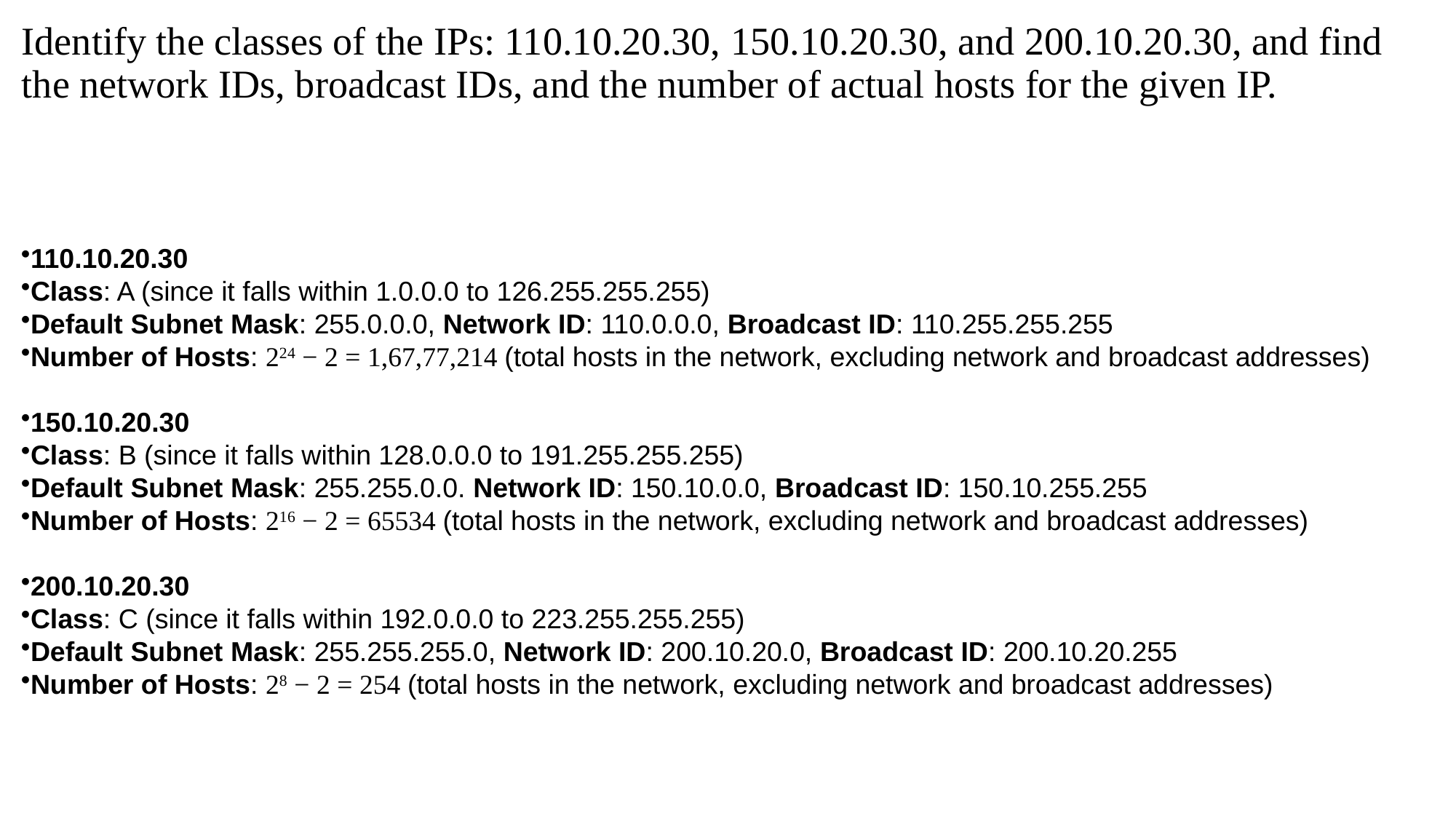

Identify the classes of the IPs: 110.10.20.30, 150.10.20.30, and 200.10.20.30, and find the network IDs, broadcast IDs, and the number of actual hosts for the given IP.
110.10.20.30
Class: A (since it falls within 1.0.0.0 to 126.255.255.255)
Default Subnet Mask: 255.0.0.0, Network ID: 110.0.0.0, Broadcast ID: 110.255.255.255
Number of Hosts: 224 − 2 = 1,67,77,214 (total hosts in the network, excluding network and broadcast addresses)

150.10.20.30
Class: B (since it falls within 128.0.0.0 to 191.255.255.255)
Default Subnet Mask: 255.255.0.0. Network ID: 150.10.0.0, Broadcast ID: 150.10.255.255
Number of Hosts: 216 − 2 = 65534 (total hosts in the network, excluding network and broadcast addresses)

200.10.20.30
Class: C (since it falls within 192.0.0.0 to 223.255.255.255)
Default Subnet Mask: 255.255.255.0, Network ID: 200.10.20.0, Broadcast ID: 200.10.20.255
Number of Hosts: 28 − 2 = 254 (total hosts in the network, excluding network and broadcast addresses)